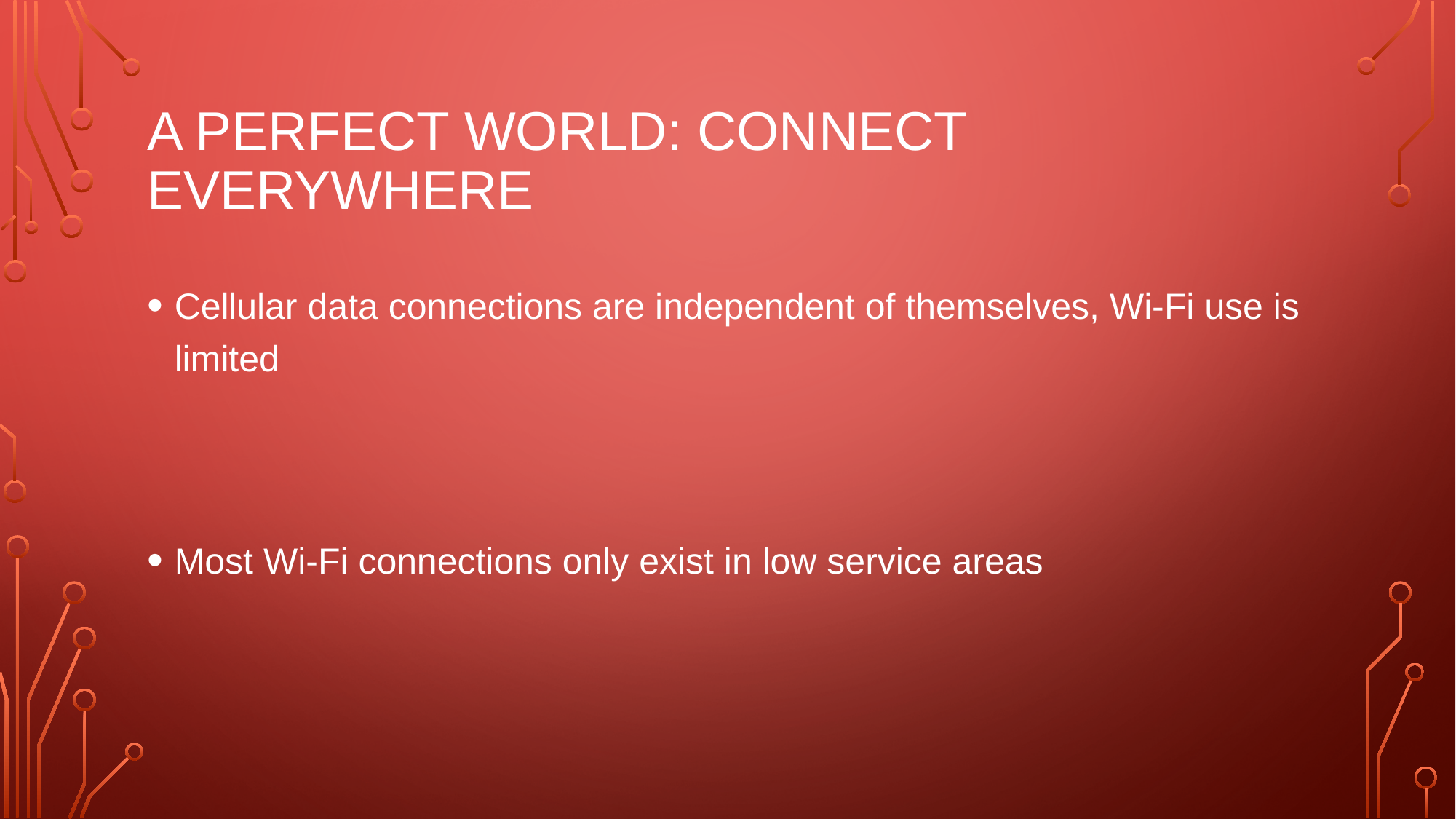

# A Perfect world: Connect Everywhere
Cellular data connections are independent of themselves, Wi-Fi use is limited

Most Wi-Fi connections only exist in low service areas